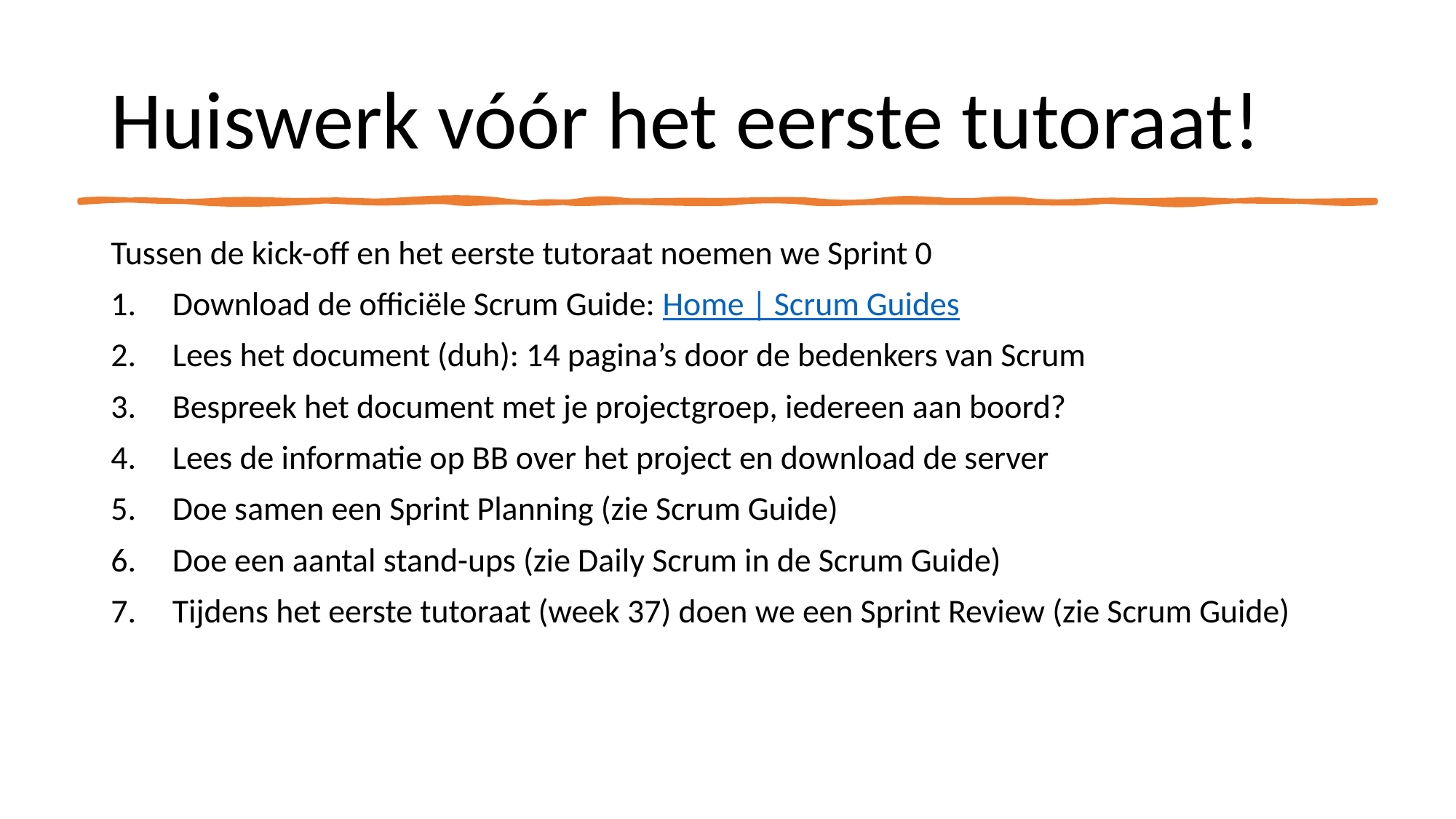

# Huiswerk vóór het eerste tutoraat!

Tussen de kick-off en het eerste tutoraat noemen we Sprint 0
Download de officiële Scrum Guide: Home | Scrum Guides
Lees het document (duh): 14 pagina’s door de bedenkers van Scrum
Bespreek het document met je projectgroep, iedereen aan boord?
Lees de informatie op BB over het project en download de server
Doe samen een Sprint Planning (zie Scrum Guide)
Doe een aantal stand-ups (zie Daily Scrum in de Scrum Guide)
Tijdens het eerste tutoraat (week 37) doen we een Sprint Review (zie Scrum Guide)